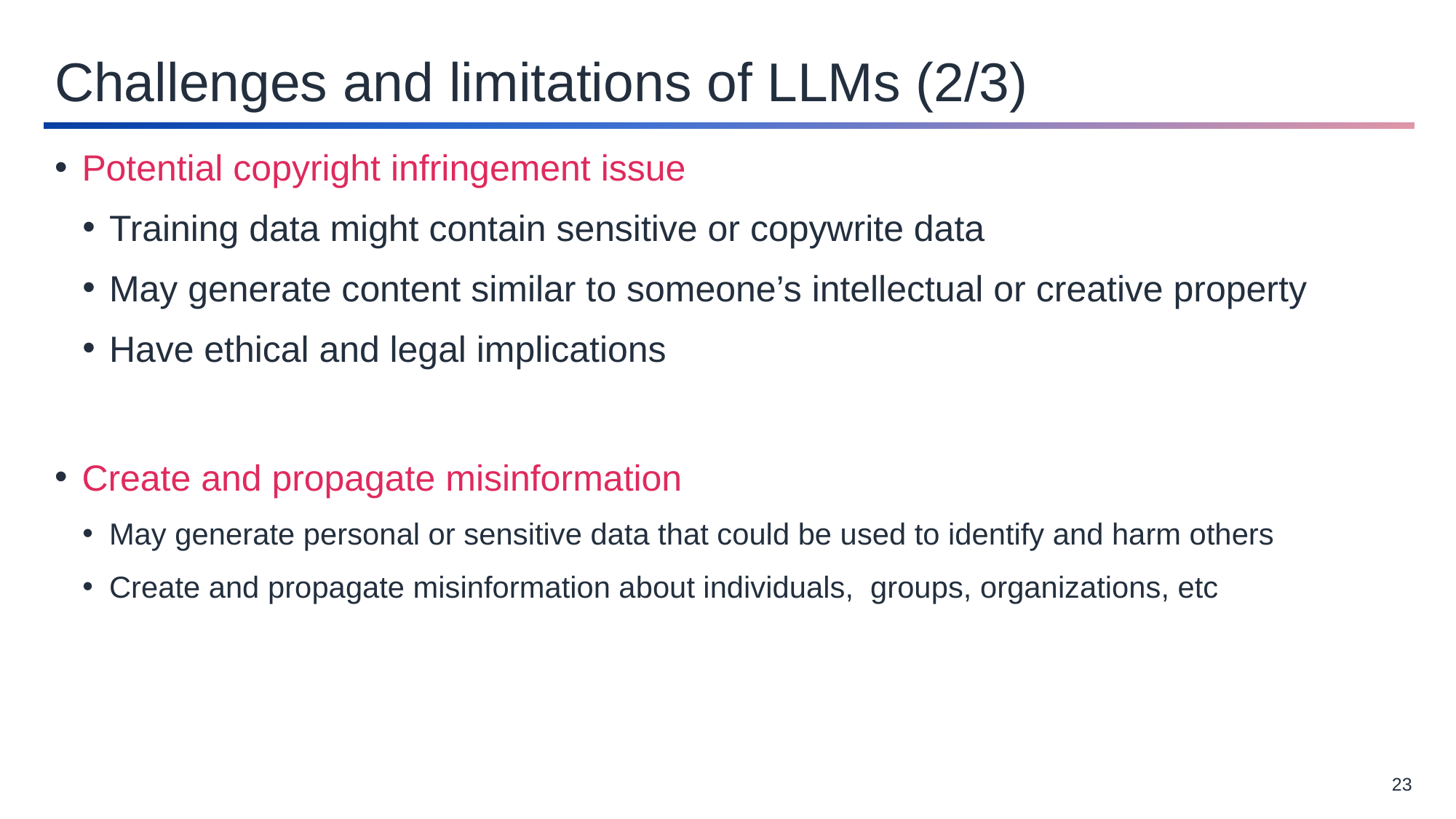

Challenges and limitations of LLMs (2/3)
Potential copyright infringement issue
Training data might contain sensitive or copywrite data
May generate content similar to someone’s intellectual or creative property
Have ethical and legal implications

Create and propagate misinformation
May generate personal or sensitive data that could be used to identify and harm others
Create and propagate misinformation about individuals,  groups, organizations, etc

23